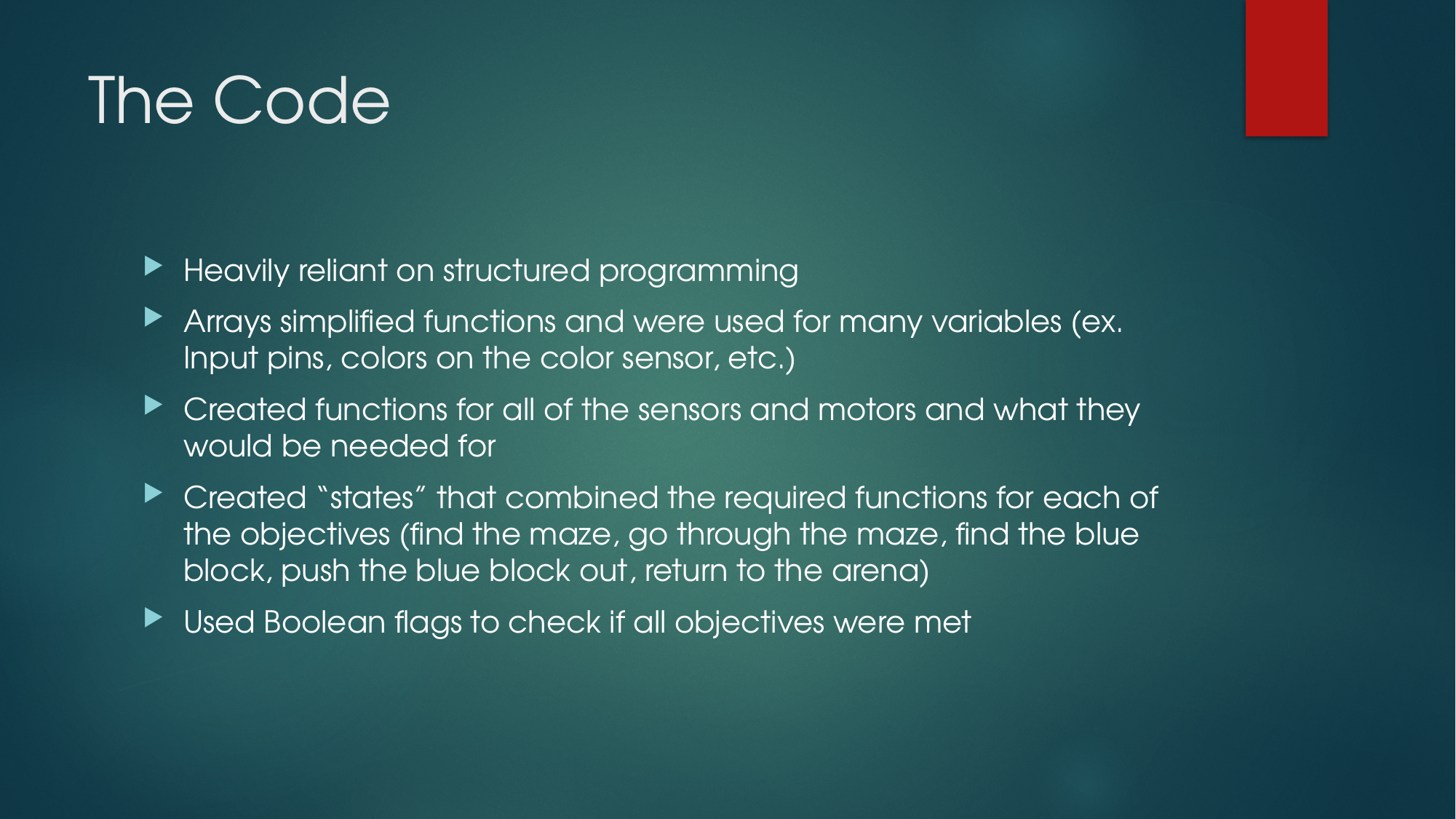

# The Code
Heavily reliant on structured programming
Arrays simplified functions and were used for many variables (ex. Input pins, colors on the color sensor, etc.)
Created functions for all of the sensors and motors and what they would be needed for
Created “states” that combined the required functions for each of the objectives (find the maze, go through the maze, find the blue block, push the blue block out, return to the arena)
Used Boolean flags to check if all objectives were met